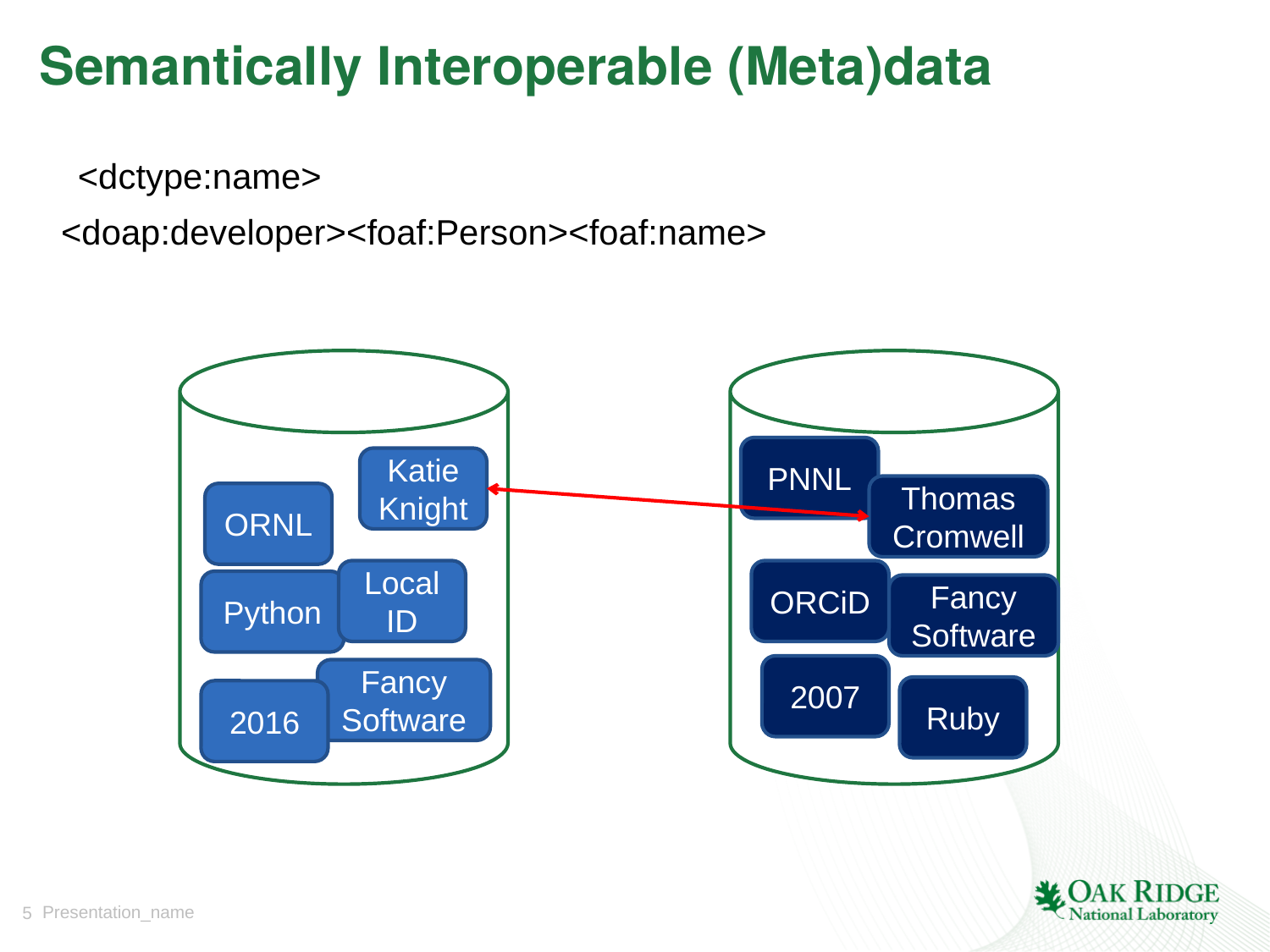

# Semantically Interoperable (Meta)data
<dctype:name>
<doap:developer><foaf:Person><foaf:name>

PNNL
Katie Knight
Thomas Cromwell
ORNL
Local ID
ORCiD
Python
Fancy Software
2007
Fancy Software
Ruby
2016